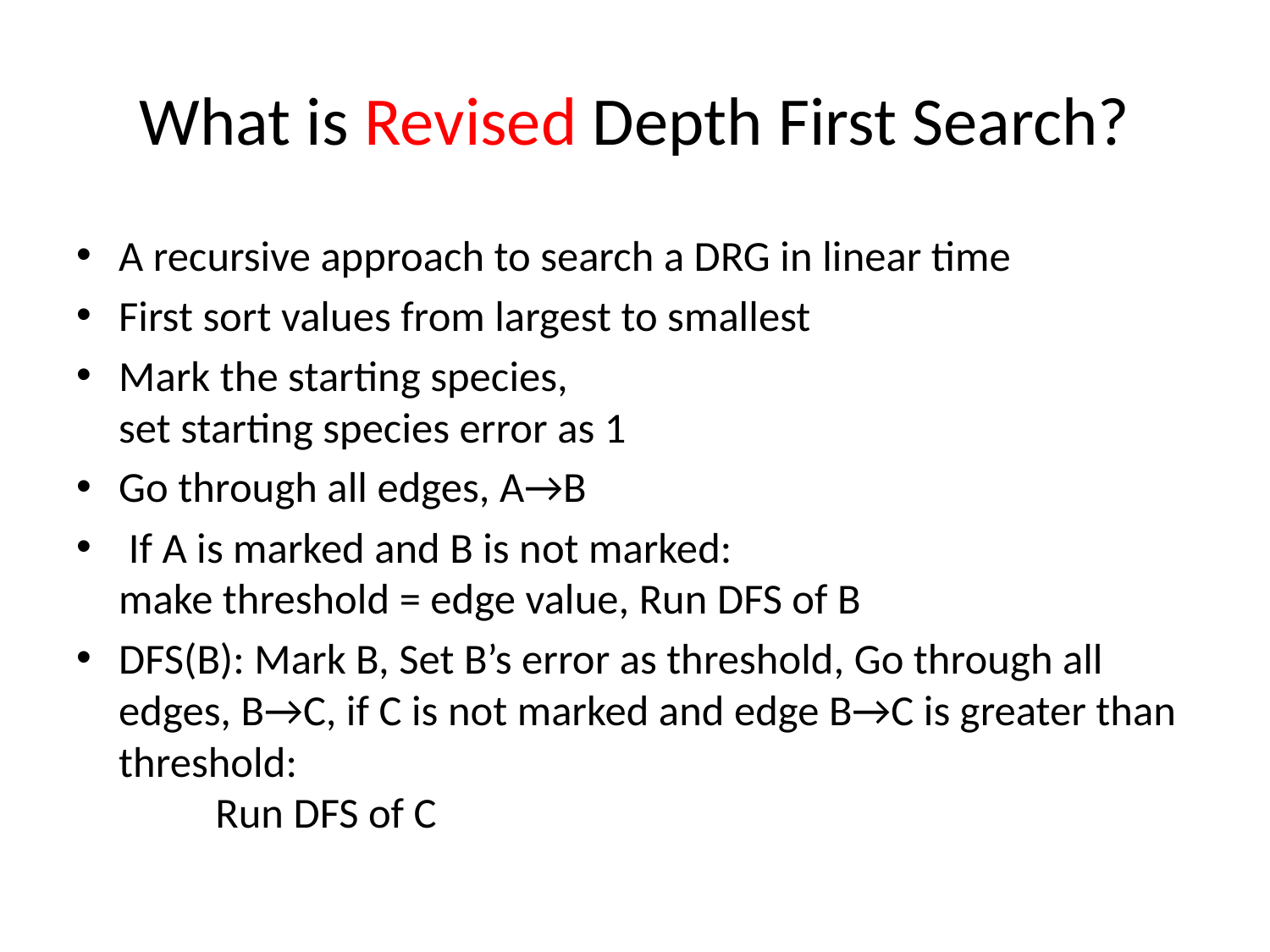

# What is Revised Depth First Search?
A recursive approach to search a DRG in linear time
First sort values from largest to smallest
Mark the starting species,
set starting species error as 1
Go through all edges, A→B
 If A is marked and B is not marked:
make threshold = edge value, Run DFS of B
DFS(B): Mark B, Set B’s error as threshold, Go through all edges, B→C, if C is not marked and edge B→C is greater than threshold:
	Run DFS of C